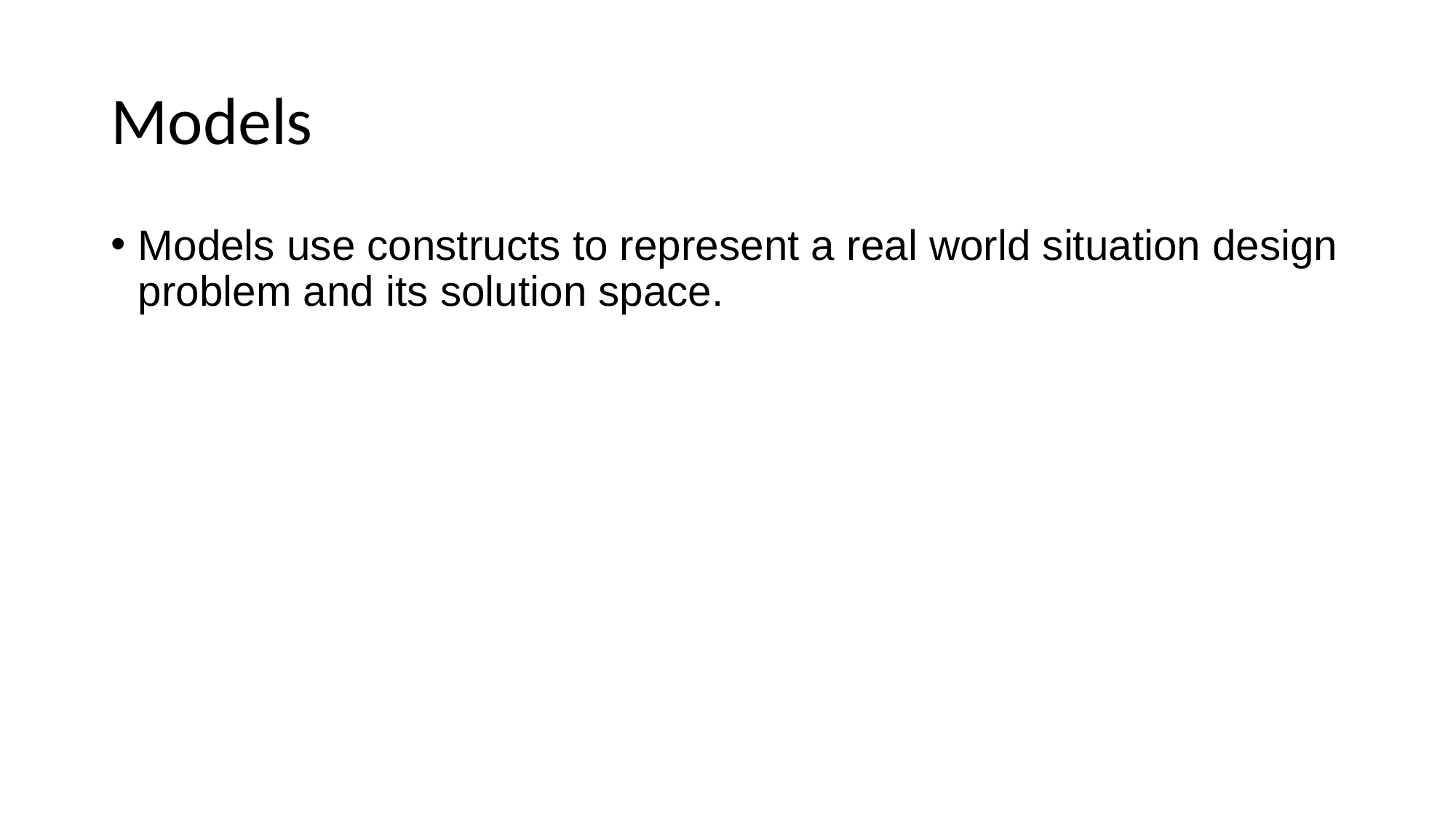

# Models
Models use constructs to represent a real world situation design problem and its solution space.